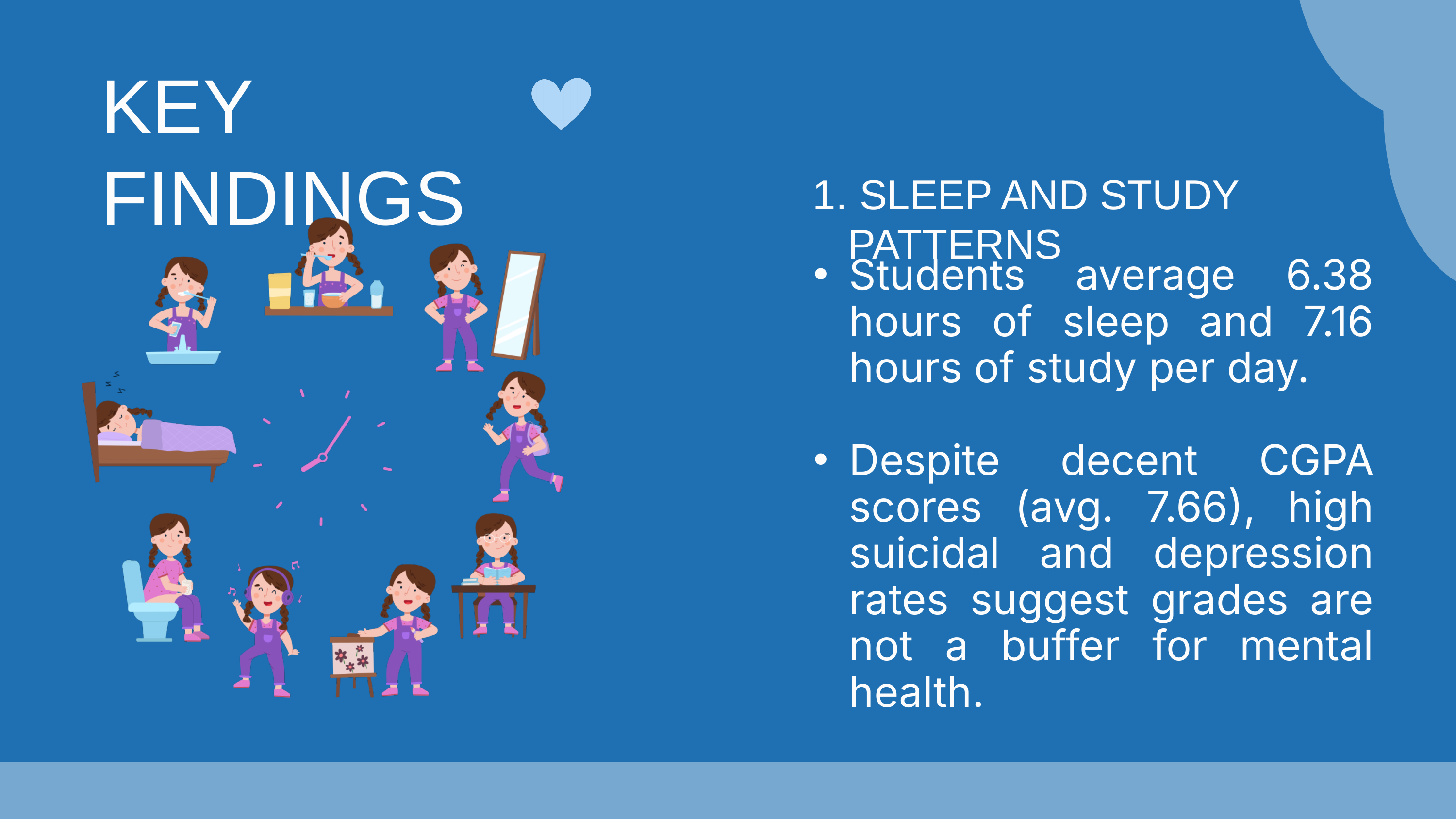

KEY FINDINGS

 SLEEP AND STUDY PATTERNS

Students average 6.38 hours of sleep and 7.16 hours of study per day.

Despite decent CGPA scores (avg. 7.66), high suicidal and depression rates suggest grades are not a buffer for mental health.